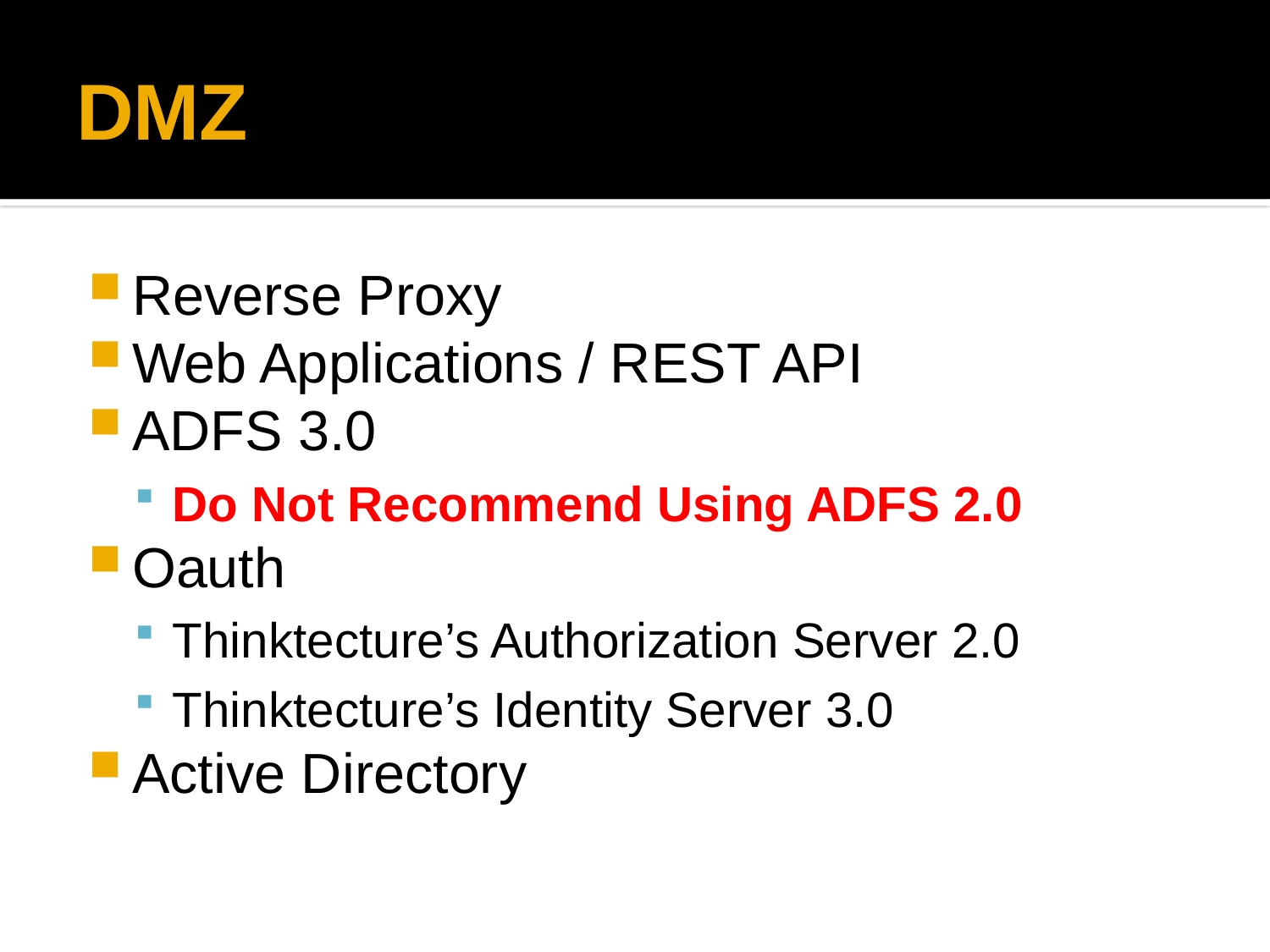

# DMZ
Reverse Proxy
Web Applications / REST API
ADFS 3.0
Do Not Recommend Using ADFS 2.0
Oauth
Thinktecture’s Authorization Server 2.0
Thinktecture’s Identity Server 3.0
Active Directory